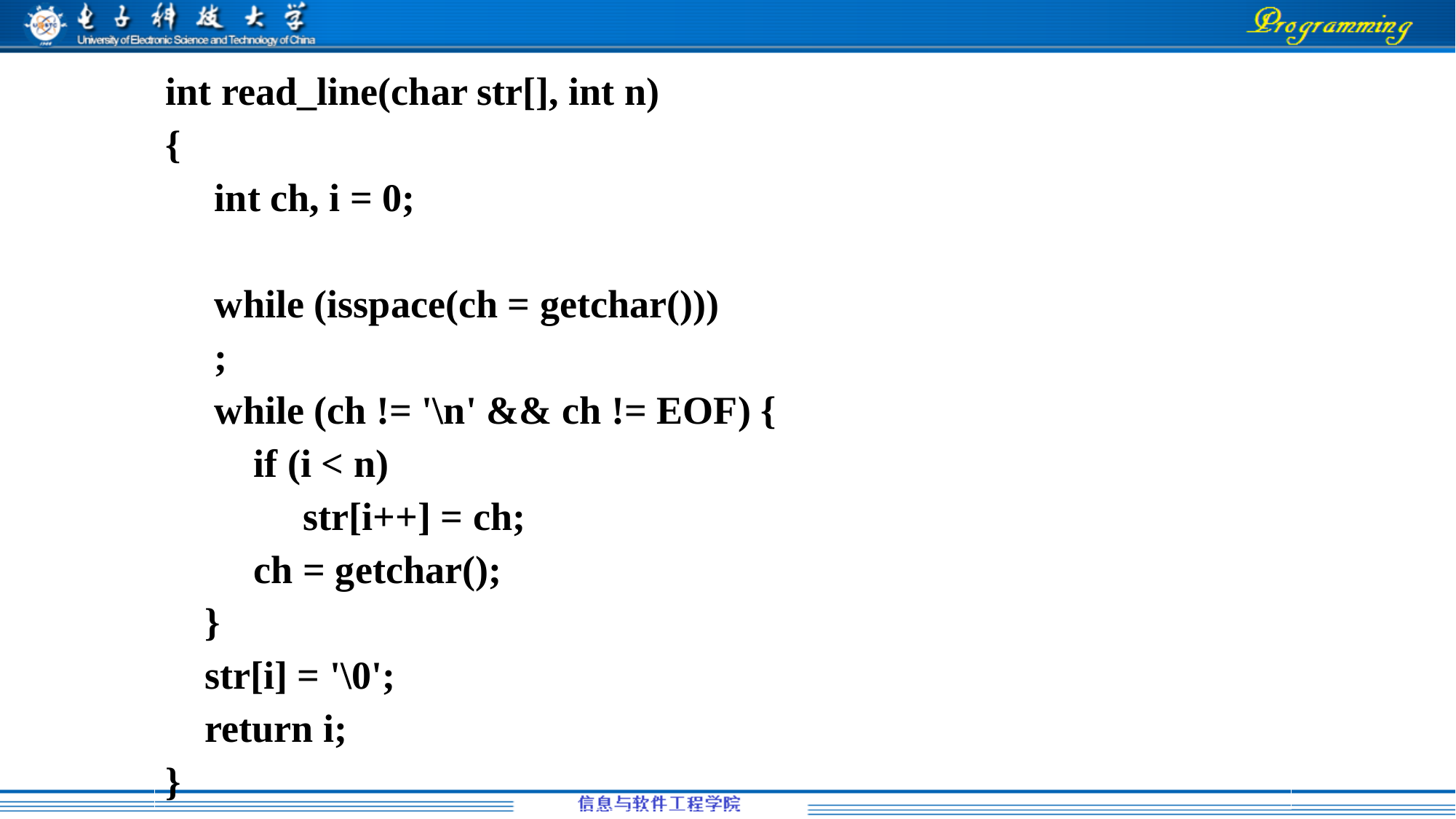

int read_line(char str[], int n)
{
     int ch, i = 0;

     while (isspace(ch = getchar()))
     ;
     while (ch != '\n' && ch != EOF) {
         if (i < n)
              str[i++] = ch;
         ch = getchar();
    }
    str[i] = '\0';
    return i;
}